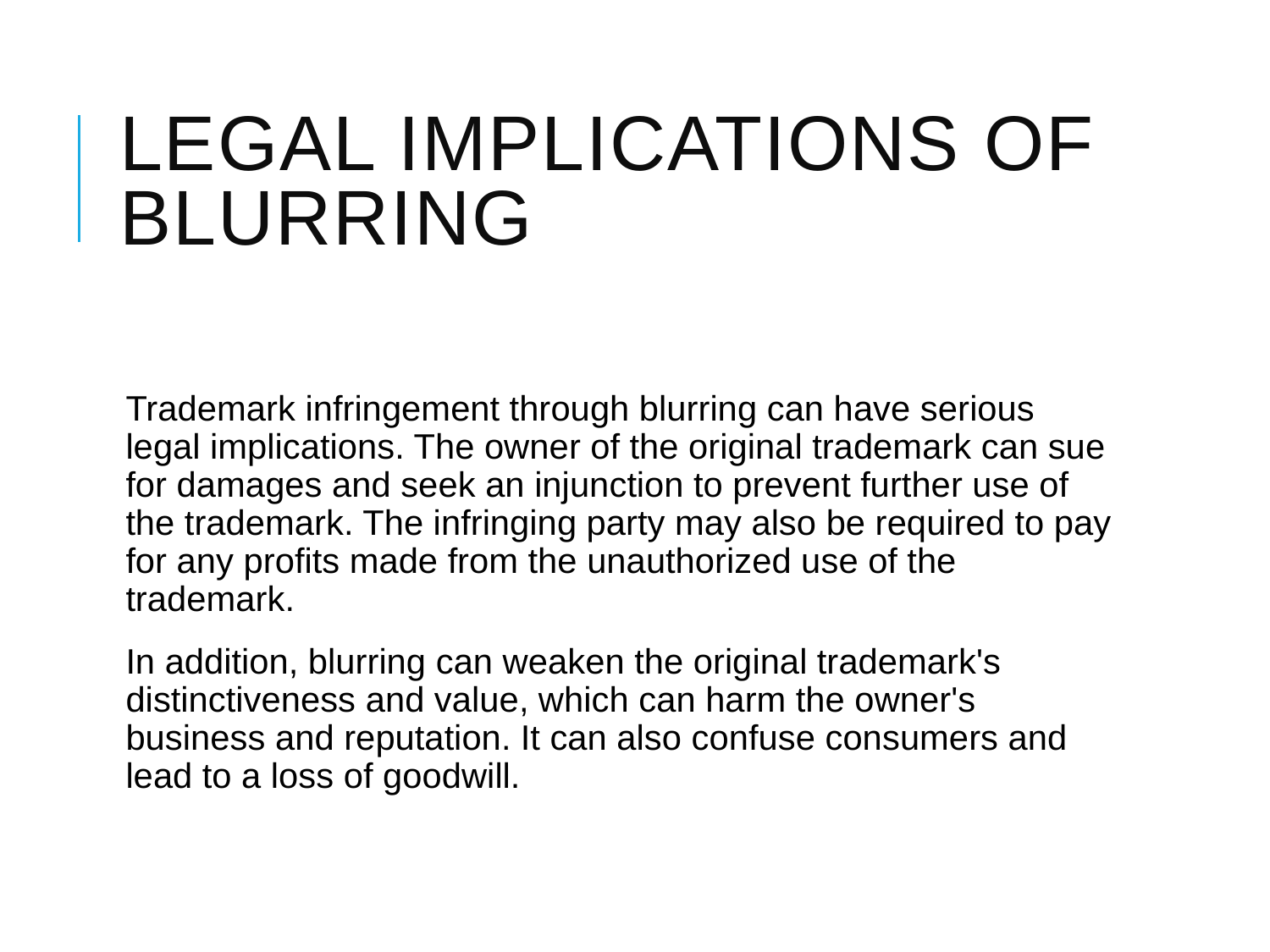

# Legal Implications of Blurring

Trademark infringement through blurring can have serious legal implications. The owner of the original trademark can sue for damages and seek an injunction to prevent further use of the trademark. The infringing party may also be required to pay for any profits made from the unauthorized use of the trademark.
In addition, blurring can weaken the original trademark's distinctiveness and value, which can harm the owner's business and reputation. It can also confuse consumers and lead to a loss of goodwill.